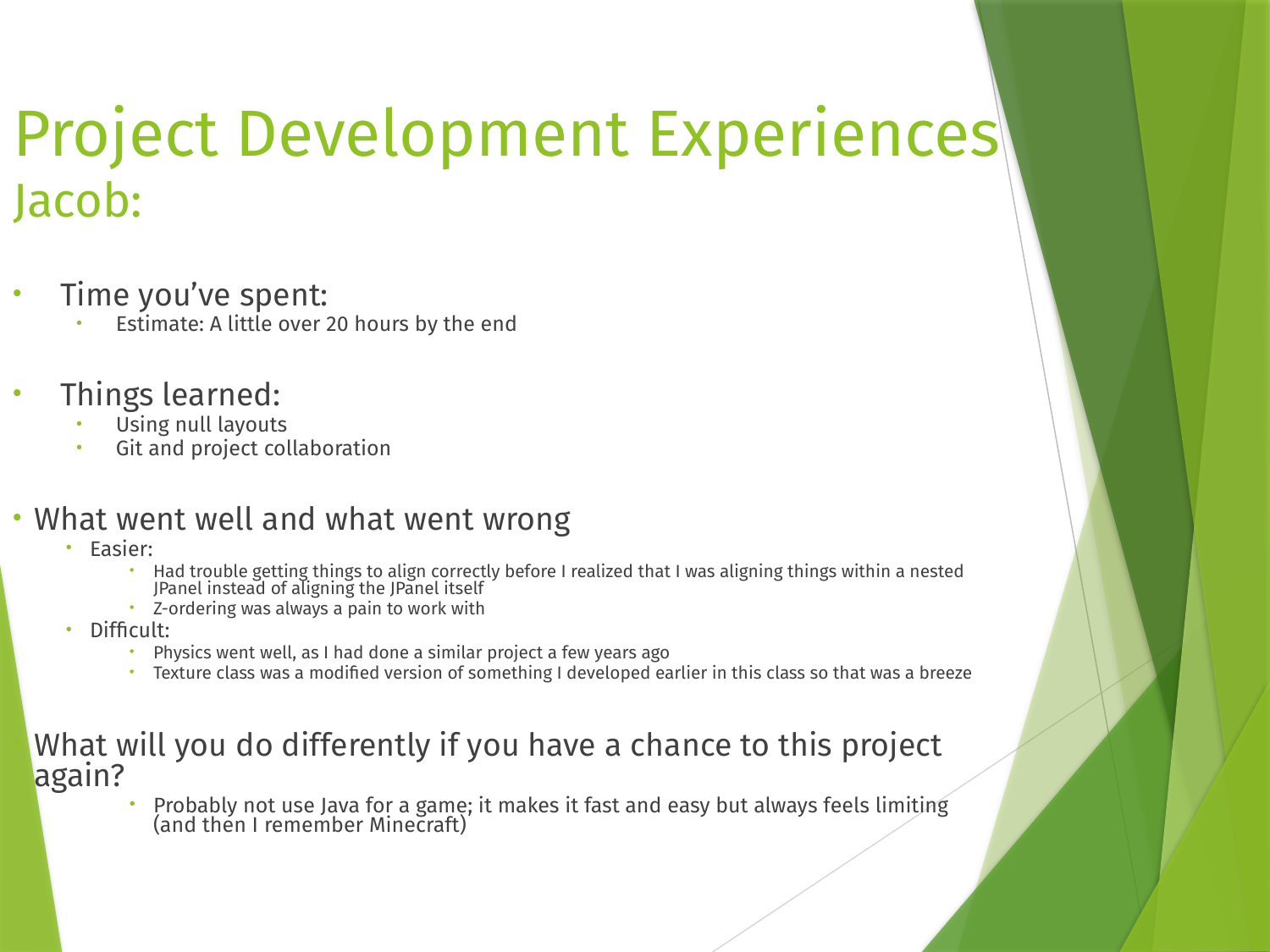

Project Development Experiences
Jacob:
Time you’ve spent:
Estimate: A little over 20 hours by the end

Things learned:
Using null layouts
Git and project collaboration

What went well and what went wrong
Easier:
Had trouble getting things to align correctly before I realized that I was aligning things within a nested JPanel instead of aligning the JPanel itself
Z-ordering was always a pain to work with
Difficult:
Physics went well, as I had done a similar project a few years ago
Texture class was a modified version of something I developed earlier in this class so that was a breeze

What will you do differently if you have a chance to this project again?
Probably not use Java for a game; it makes it fast and easy but always feels limiting (and then I remember Minecraft)